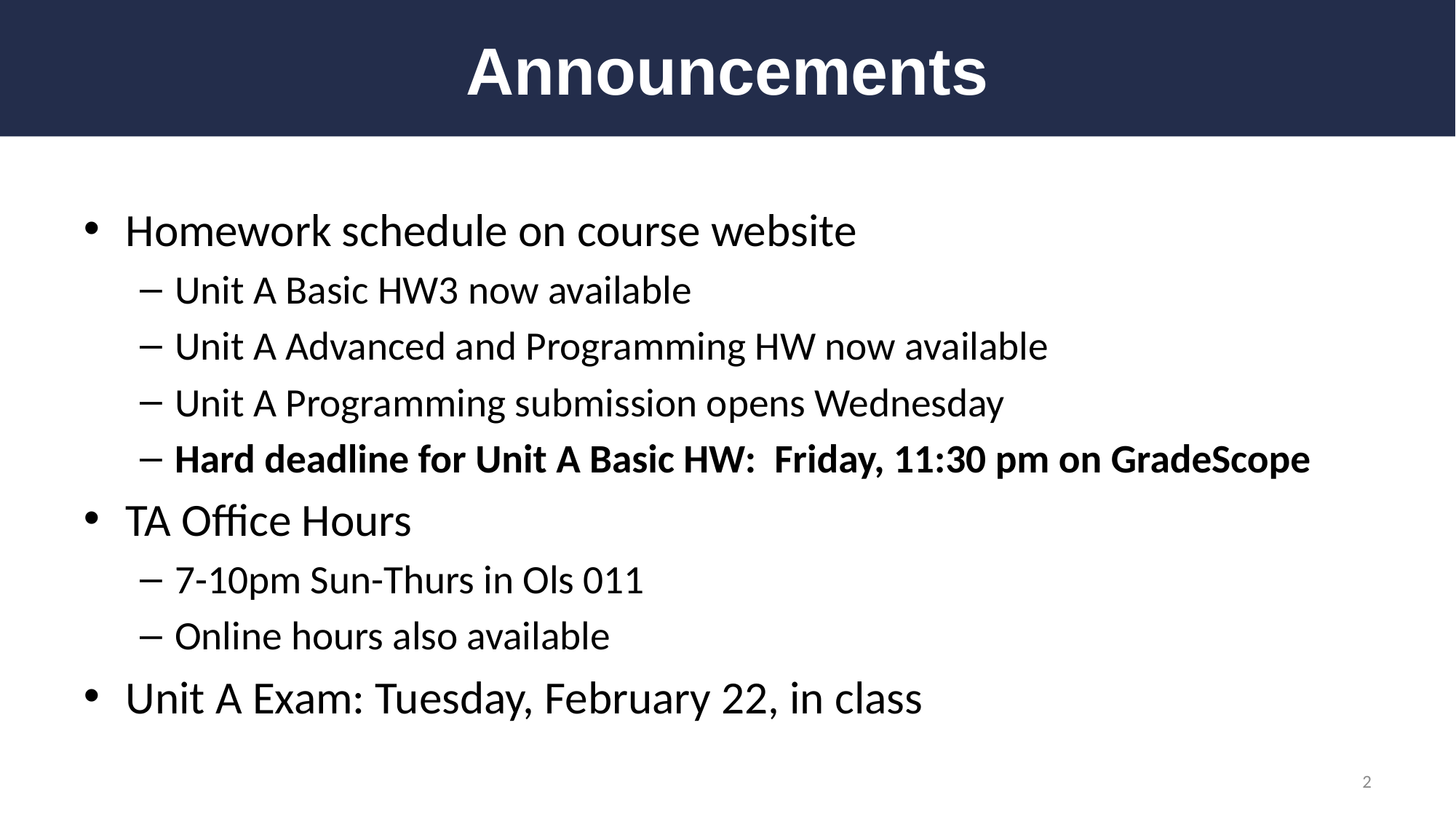

# Announcements
Homework schedule on course website
Unit A Basic HW3 now available
Unit A Advanced and Programming HW now available
Unit A Programming submission opens Wednesday
Hard deadline for Unit A Basic HW:  Friday, 11:30 pm on GradeScope
TA Office Hours
7-10pm Sun-Thurs in Ols 011
Online hours also available
Unit A Exam: Tuesday, February 22, in class
2